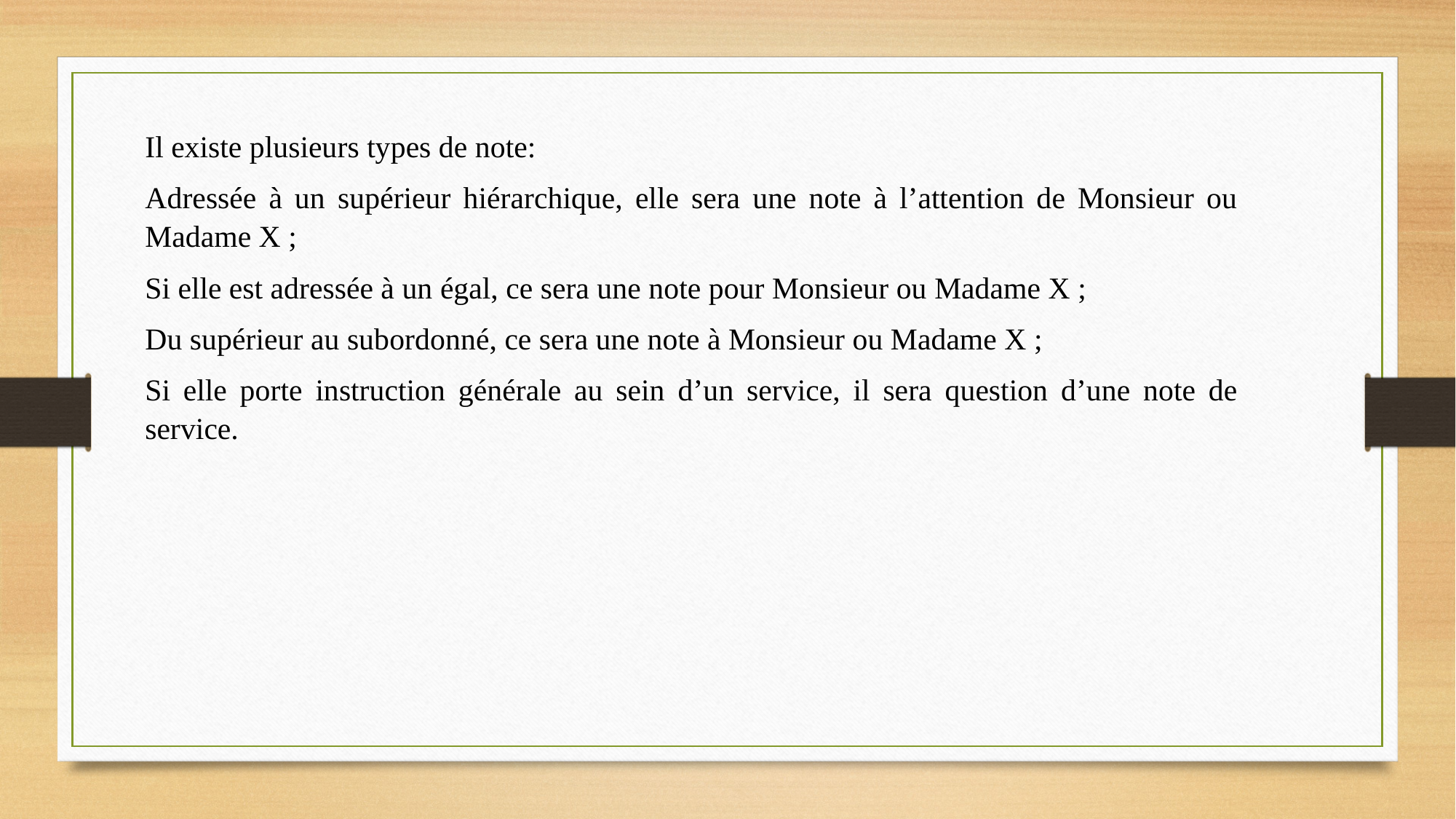

Il existe plusieurs types de note:
Adressée à un supérieur hiérarchique, elle sera une note à l’attention de Monsieur ou Madame X ;
Si elle est adressée à un égal, ce sera une note pour Monsieur ou Madame X ;
Du supérieur au subordonné, ce sera une note à Monsieur ou Madame X ;
Si elle porte instruction générale au sein d’un service, il sera question d’une note de service.